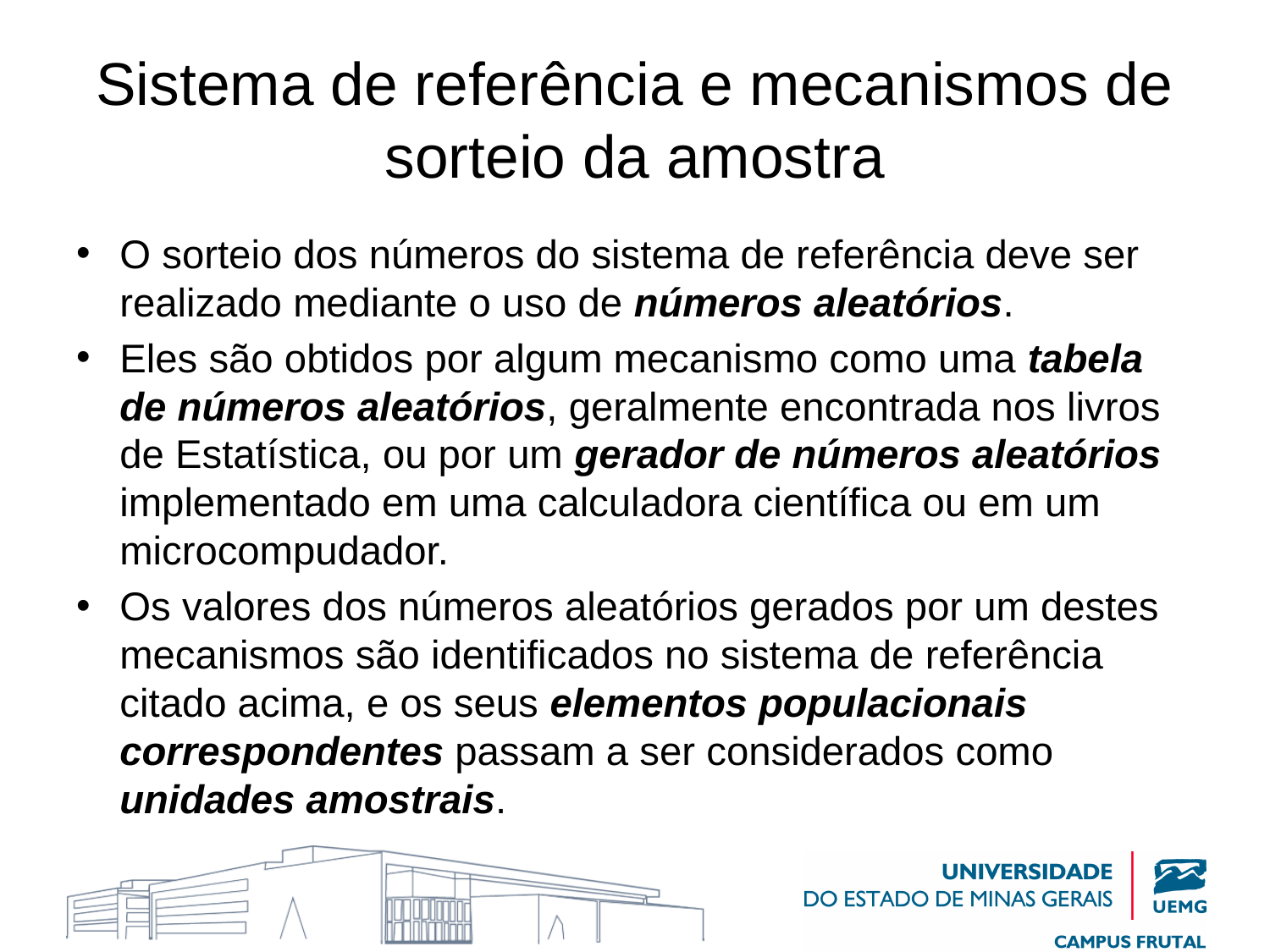

# Sistema de referência e mecanismos de sorteio da amostra
O sorteio dos números do sistema de referência deve ser realizado mediante o uso de números aleatórios.
Eles são obtidos por algum mecanismo como uma tabela de números aleatórios, geralmente encontrada nos livros de Estatística, ou por um gerador de números aleatórios implementado em uma calculadora científica ou em um microcompudador.
Os valores dos números aleatórios gerados por um destes mecanismos são identificados no sistema de referência citado acima, e os seus elementos populacionais correspondentes passam a ser considerados como unidades amostrais.